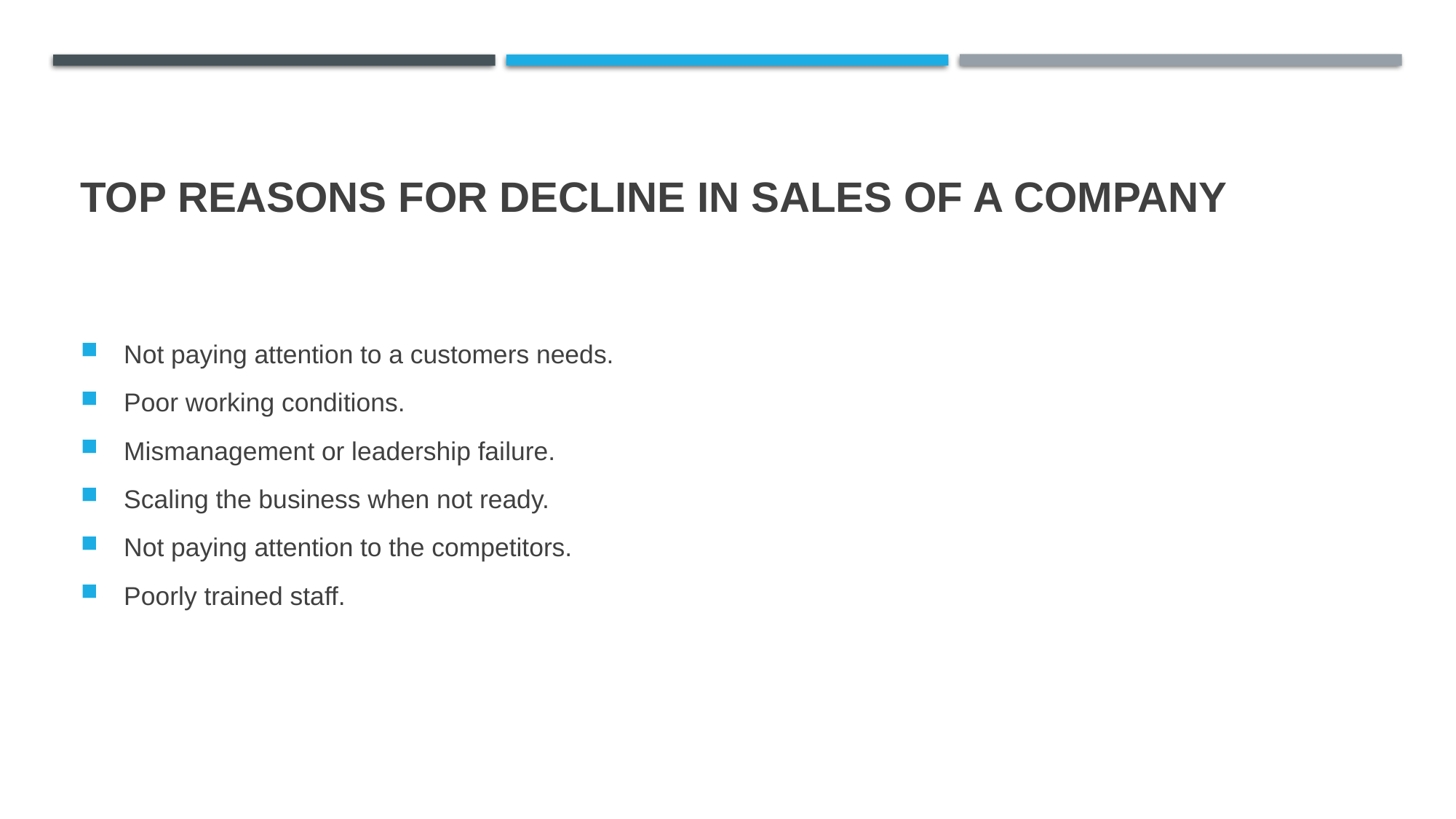

# Top Reasons for Decline in sales of a company
 Not paying attention to a customers needs.
 Poor working conditions.
 Mismanagement or leadership failure.
 Scaling the business when not ready.
 Not paying attention to the competitors.
 Poorly trained staff.